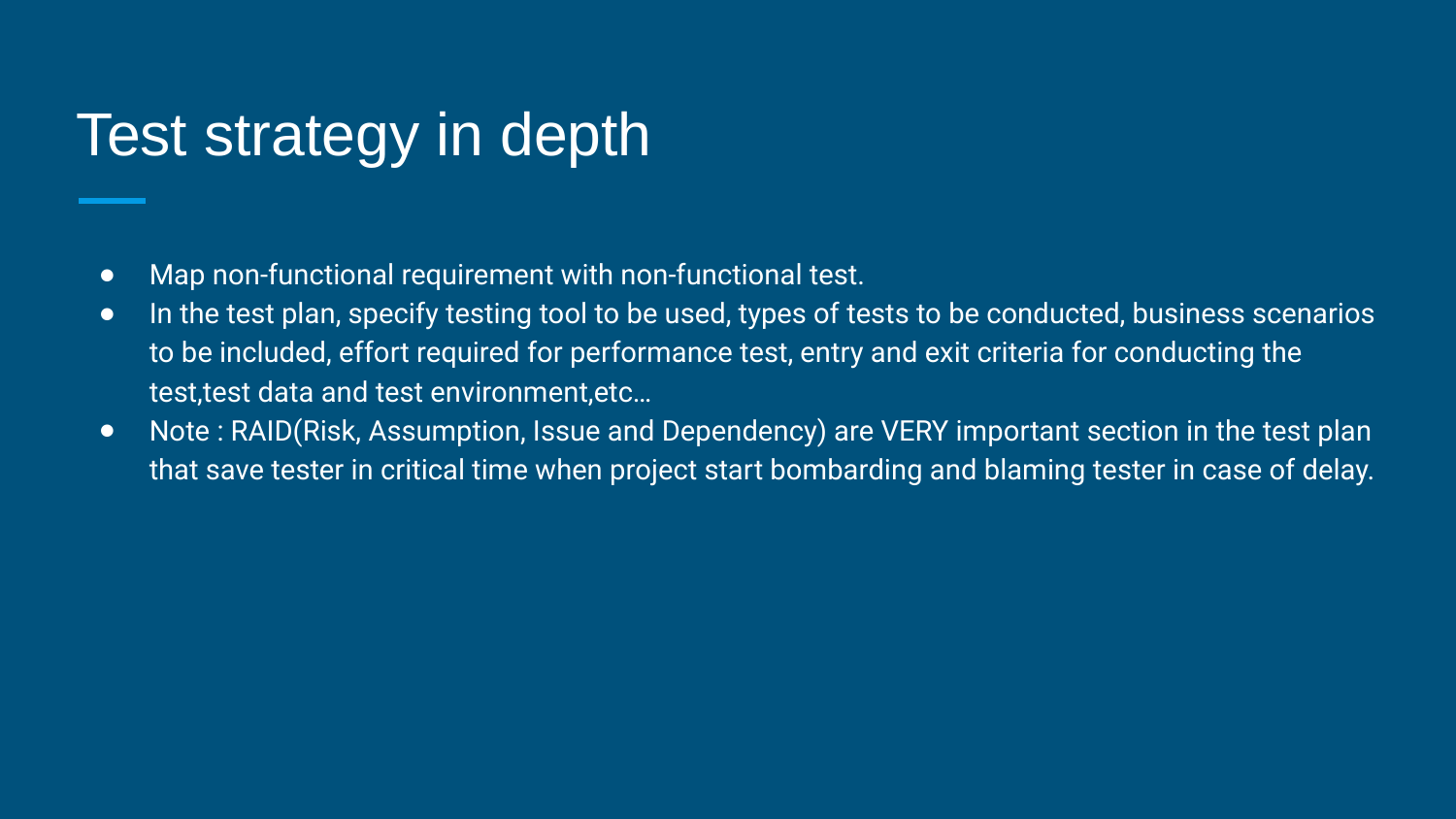

# Test strategy in depth
Map non-functional requirement with non-functional test.
In the test plan, specify testing tool to be used, types of tests to be conducted, business scenarios to be included, effort required for performance test, entry and exit criteria for conducting the test,test data and test environment,etc…
Note : RAID(Risk, Assumption, Issue and Dependency) are VERY important section in the test plan that save tester in critical time when project start bombarding and blaming tester in case of delay.